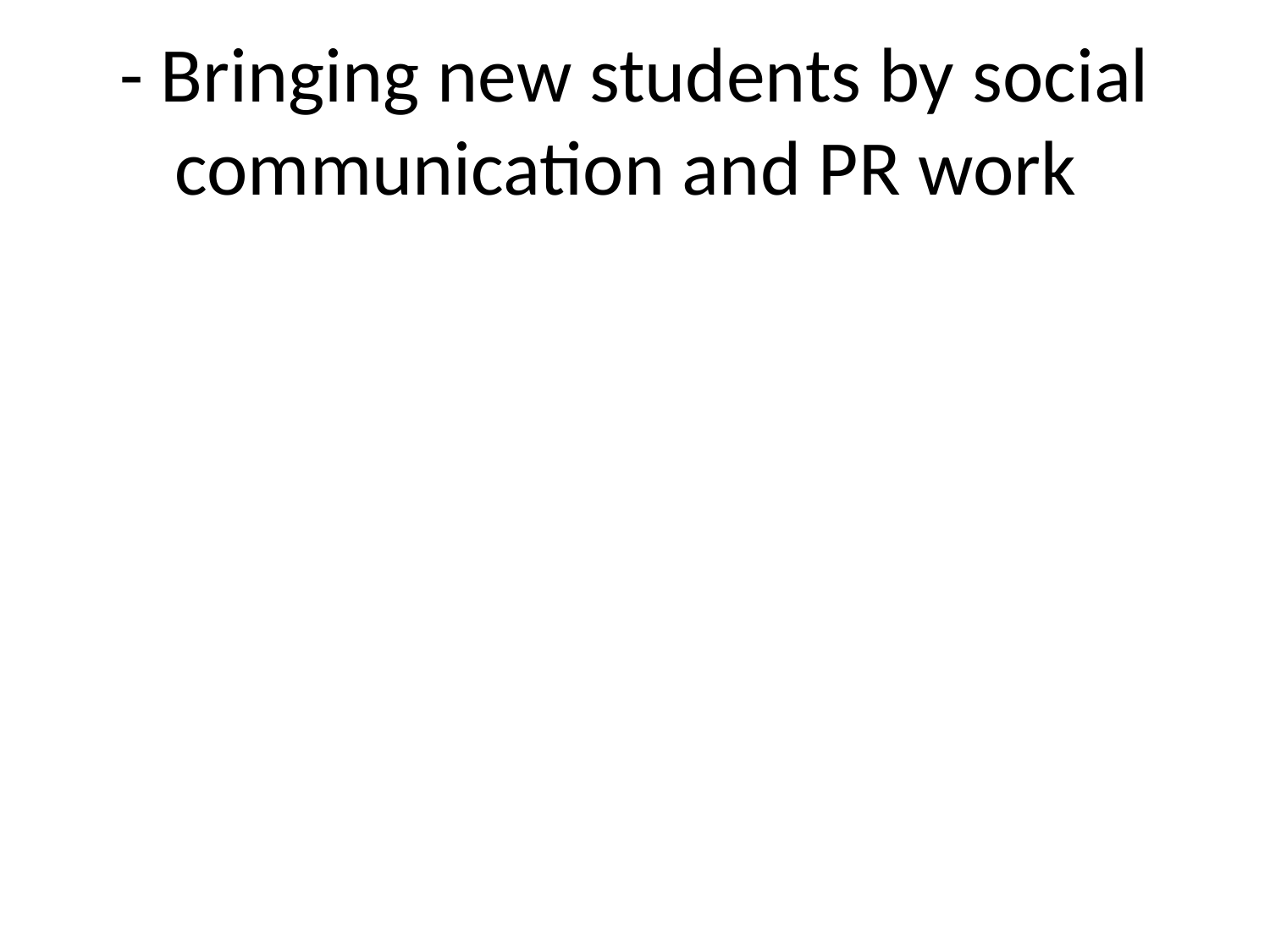

# - Bringing new students by social communication and PR work